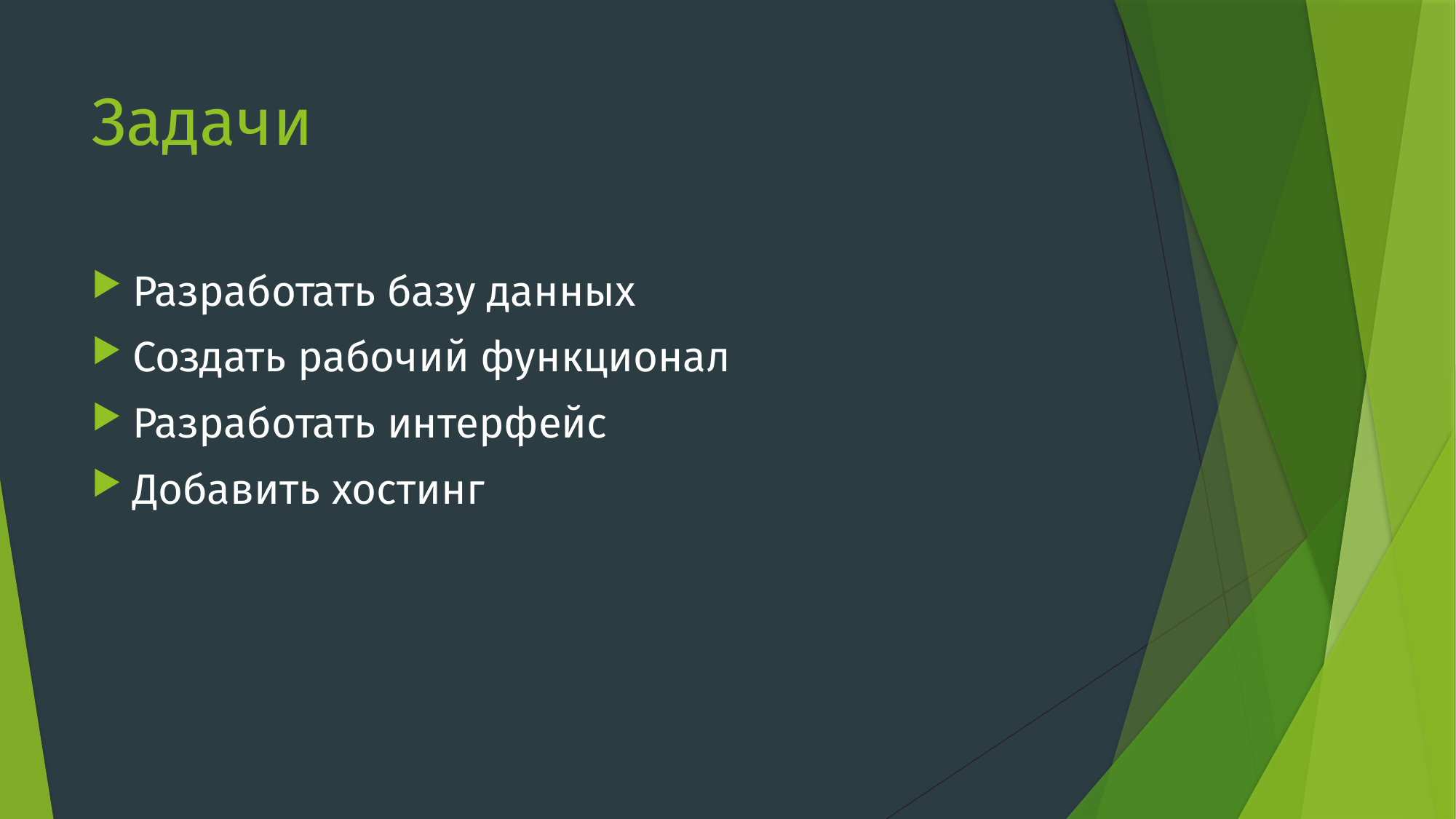

# Задачи
Разработать базу данных
Создать рабочий функционал
Разработать интерфейс
Добавить хостинг